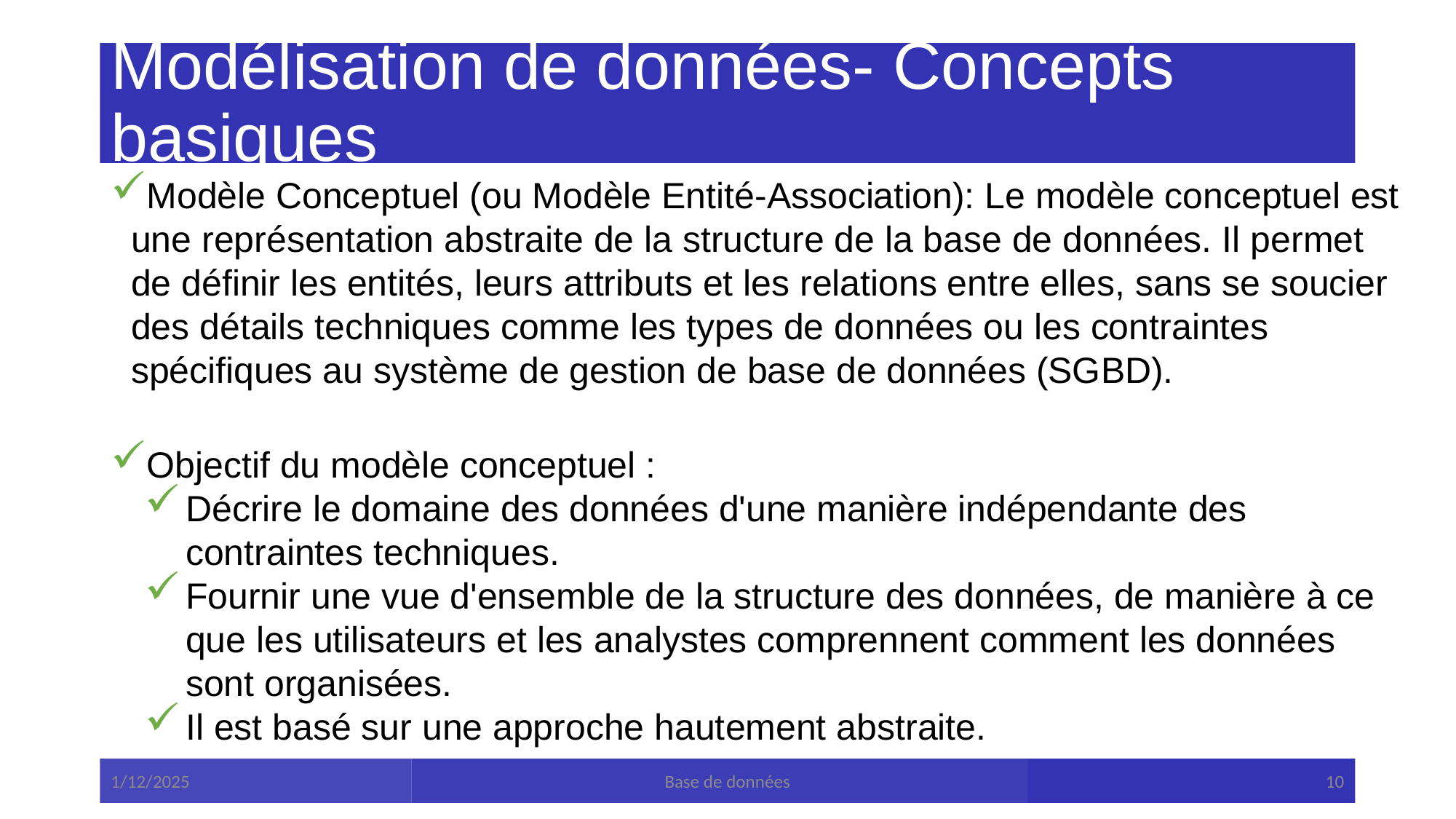

# Modélisation de données- Concepts basiques
Modèle Conceptuel (ou Modèle Entité-Association): Le modèle conceptuel est une représentation abstraite de la structure de la base de données. Il permet de définir les entités, leurs attributs et les relations entre elles, sans se soucier des détails techniques comme les types de données ou les contraintes spécifiques au système de gestion de base de données (SGBD).

Objectif du modèle conceptuel :
Décrire le domaine des données d'une manière indépendante des contraintes techniques.
Fournir une vue d'ensemble de la structure des données, de manière à ce que les utilisateurs et les analystes comprennent comment les données sont organisées.
Il est basé sur une approche hautement abstraite.

1/12/2025
Base de données
10